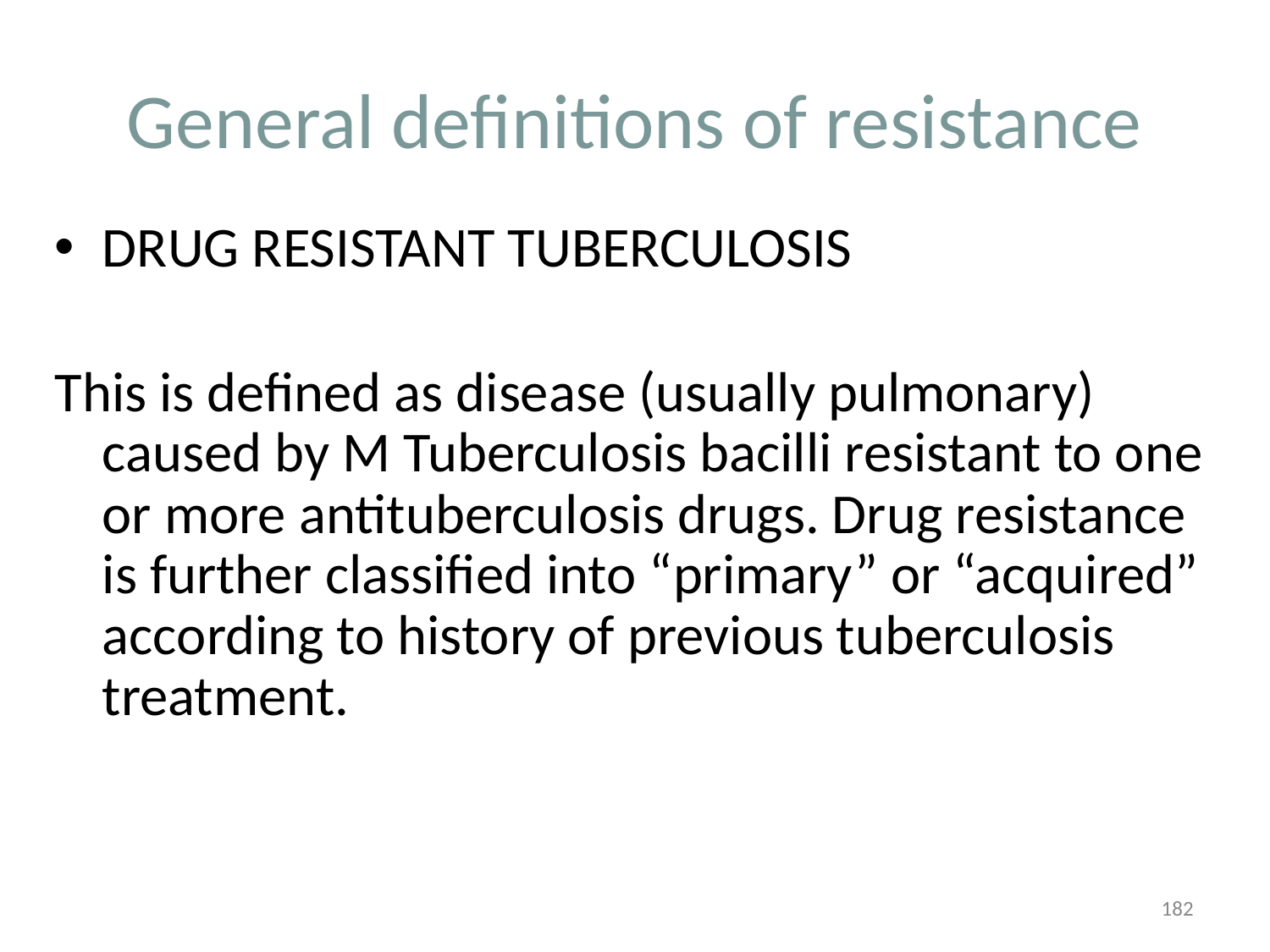

# General definitions of resistance
DRUG RESISTANT TUBERCULOSIS

This is defined as disease (usually pulmonary) caused by M Tuberculosis bacilli resistant to one or more antituberculosis drugs. Drug resistance is further classified into “primary” or “acquired” according to history of previous tuberculosis treatment.
182